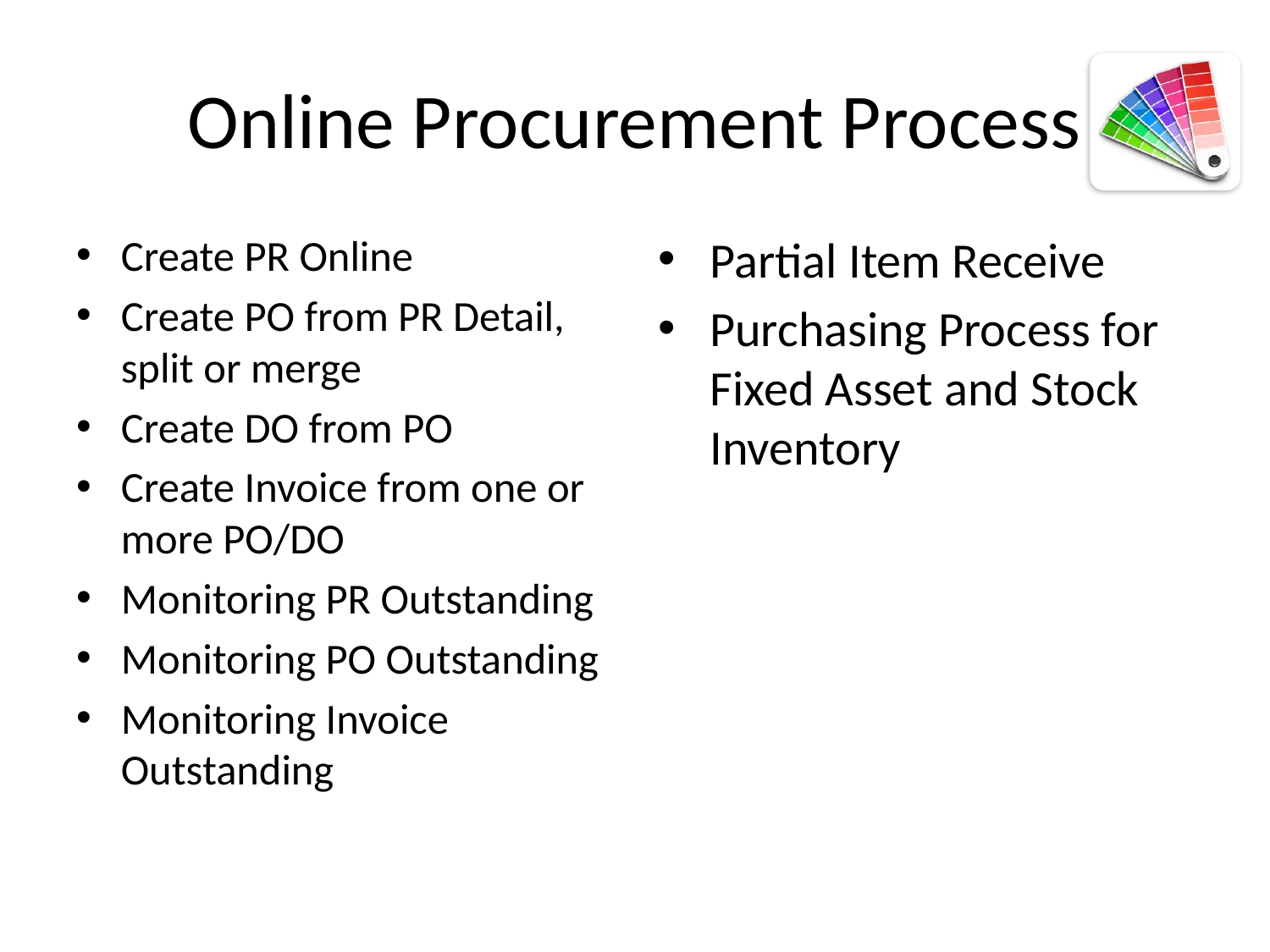

# Online Procurement Process

Create PR Online
Create PO from PR Detail, split or merge
Create DO from PO
Create Invoice from one or more PO/DO
Monitoring PR Outstanding
Monitoring PO Outstanding
Monitoring Invoice Outstanding

Partial Item Receive
Purchasing Process for Fixed Asset and Stock Inventory